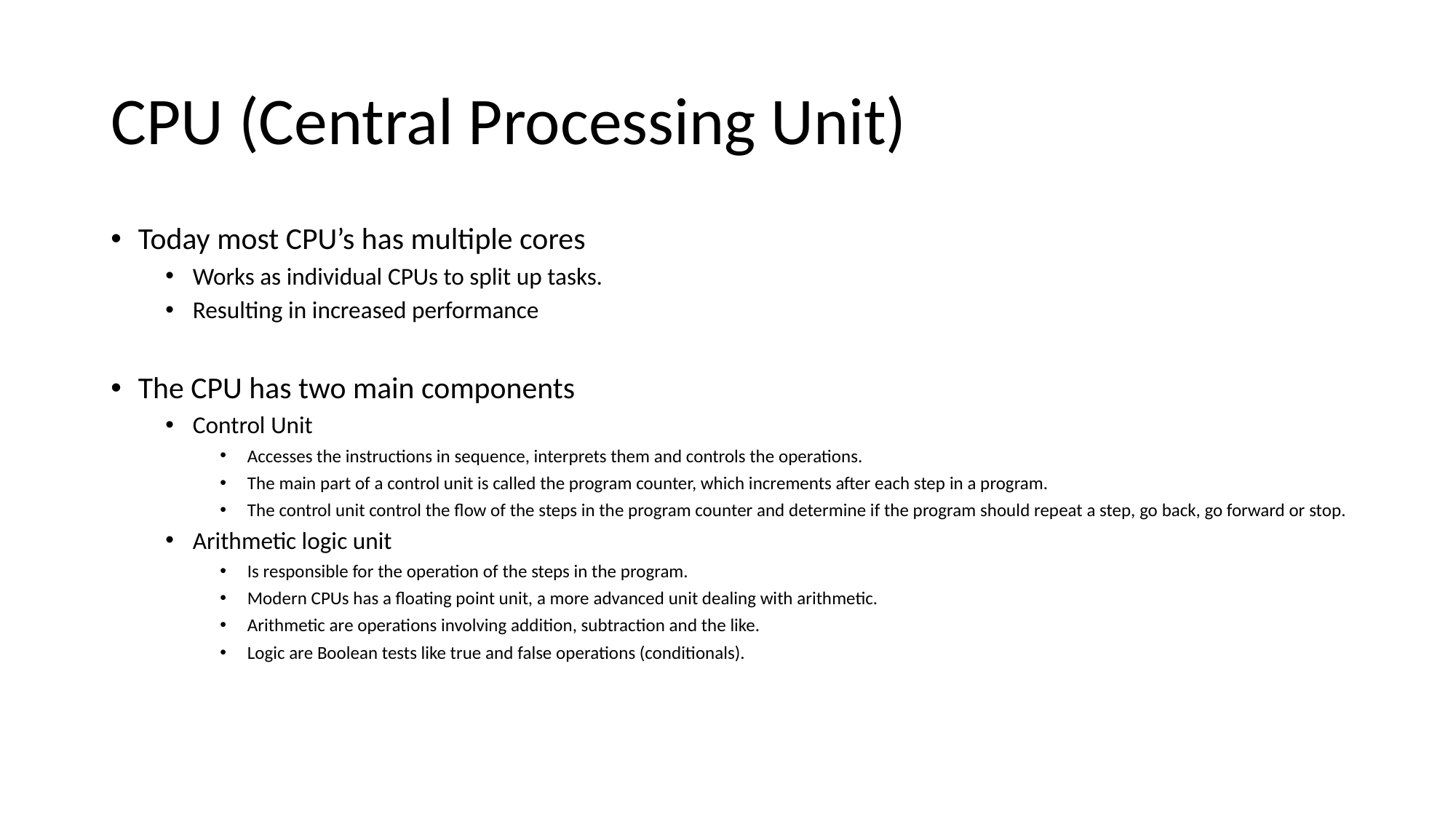

# CPU (Central Processing Unit)
Today most CPU’s has multiple cores
Works as individual CPUs to split up tasks.
Resulting in increased performance

The CPU has two main components
Control Unit
Accesses the instructions in sequence, interprets them and controls the operations.
The main part of a control unit is called the program counter, which increments after each step in a program.
The control unit control the flow of the steps in the program counter and determine if the program should repeat a step, go back, go forward or stop.
Arithmetic logic unit
Is responsible for the operation of the steps in the program.
Modern CPUs has a floating point unit, a more advanced unit dealing with arithmetic.
Arithmetic are operations involving addition, subtraction and the like.
Logic are Boolean tests like true and false operations (conditionals).